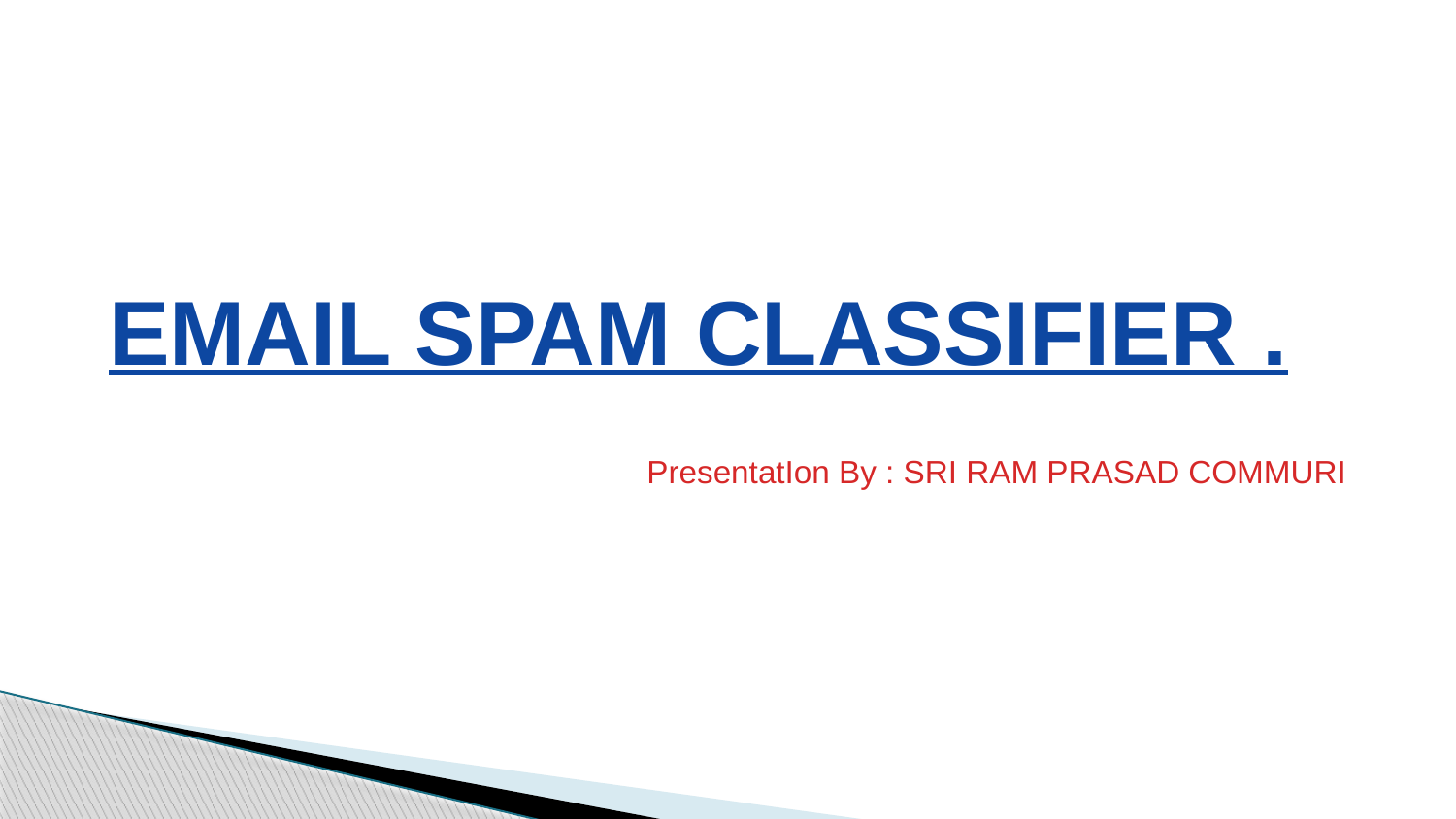

# EMAIL SPAM CLASSIFIER .
PresentatIon By : SRI RAM PRASAD COMMURI